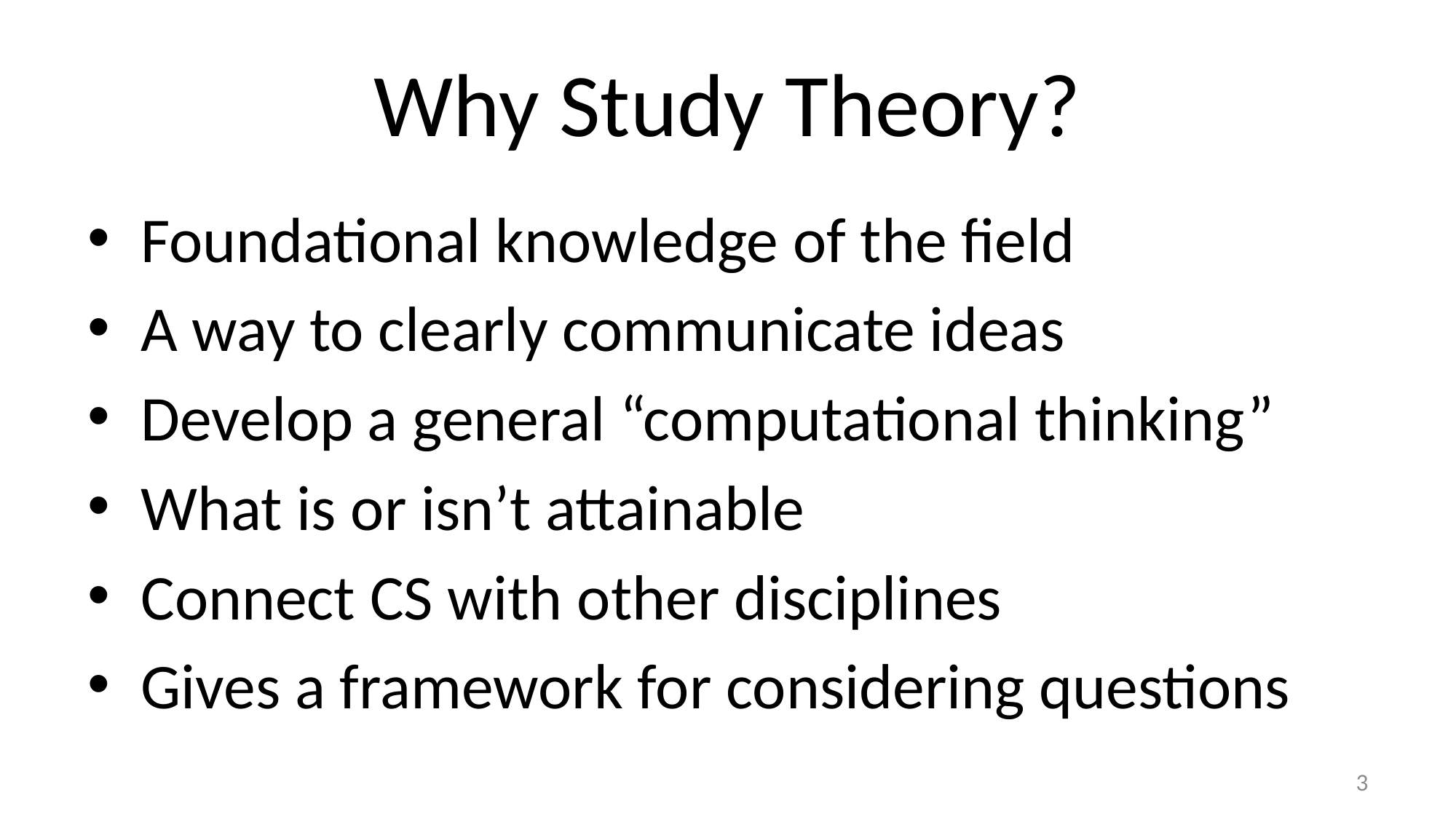

# Why Study Theory?
Foundational knowledge of the field
A way to clearly communicate ideas
Develop a general “computational thinking”
What is or isn’t attainable
Connect CS with other disciplines
Gives a framework for considering questions

3